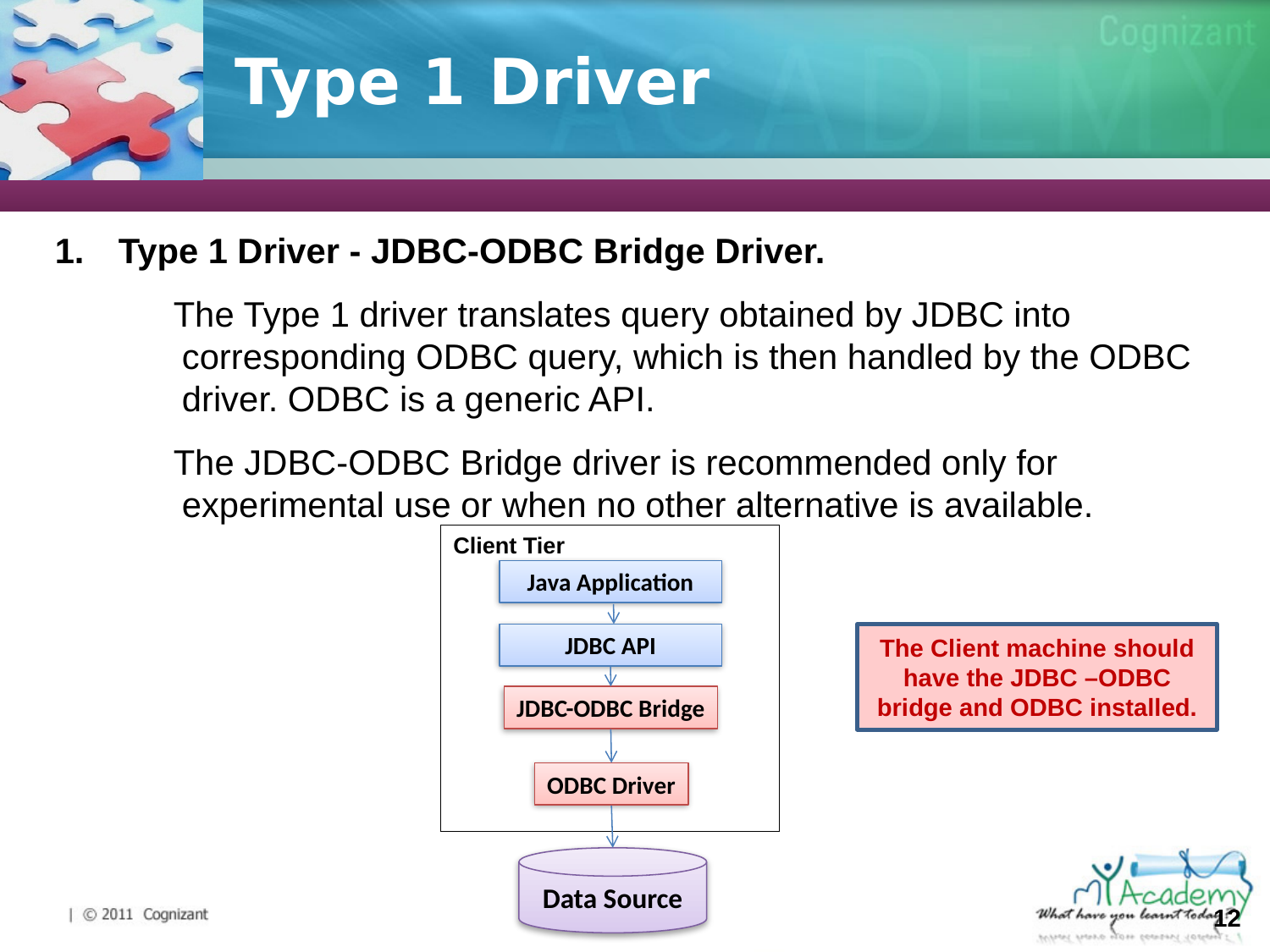

# Type 1 Driver

Type 1 Driver - JDBC-ODBC Bridge Driver.
The Type 1 driver translates query obtained by JDBC into corresponding ODBC query, which is then handled by the ODBC driver. ODBC is a generic API.
The JDBC-ODBC Bridge driver is recommended only for experimental use or when no other alternative is available.

Client Tier

Java Application
JDBC API
JDBC-ODBC Bridge
ODBC Driver
Data Source
The Client machine should have the JDBC –ODBC bridge and ODBC installed.
12